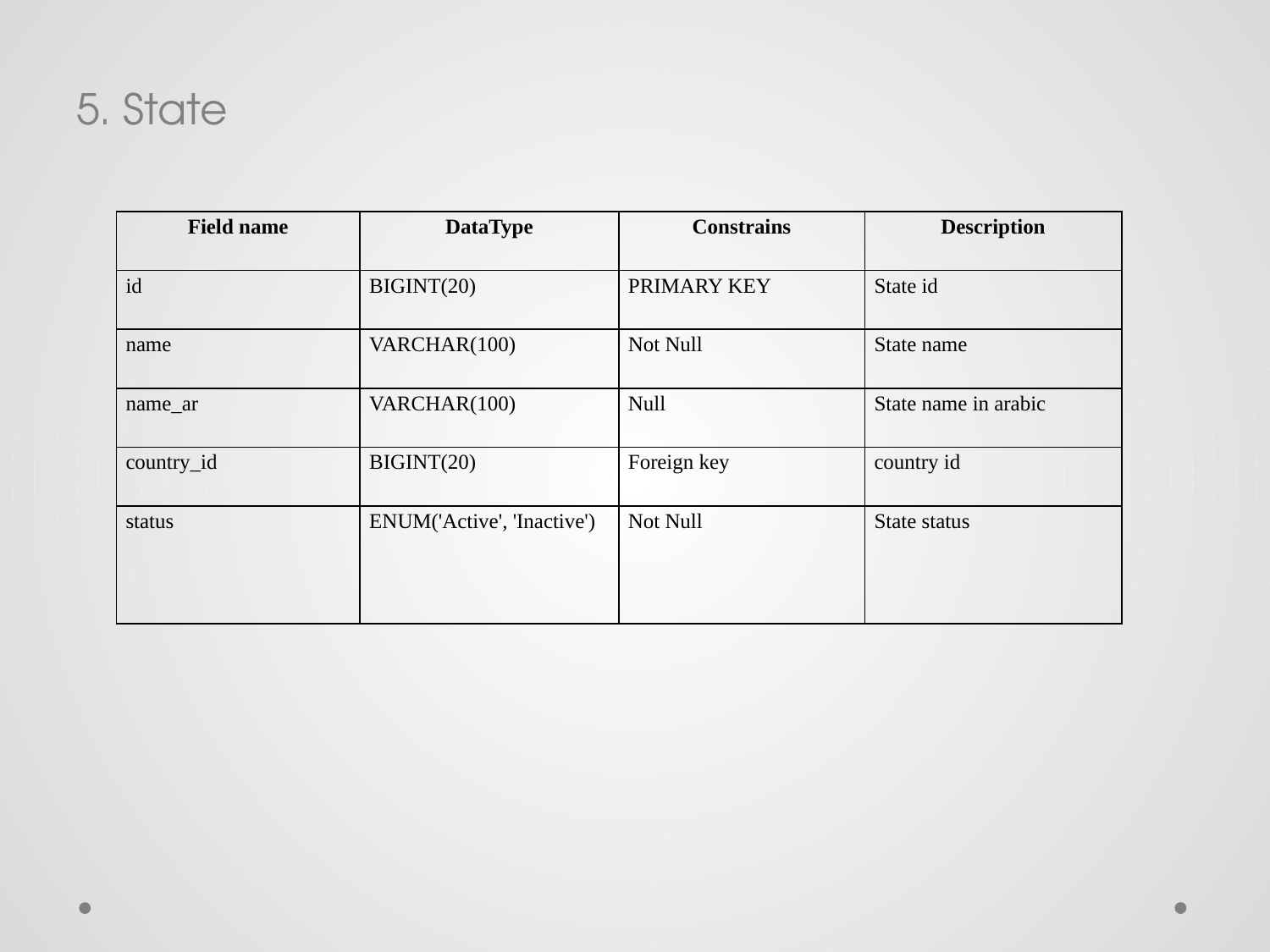

5. State
| Field name | DataType | Constrains | Description |
| --- | --- | --- | --- |
| id | BIGINT(20) | PRIMARY KEY | State id |
| name | VARCHAR(100) | Not Null | State name |
| name\_ar | VARCHAR(100) | Null | State name in arabic |
| country\_id | BIGINT(20) | Foreign key | country id |
| status | ENUM('Active', 'Inactive') | Not Null | State status |